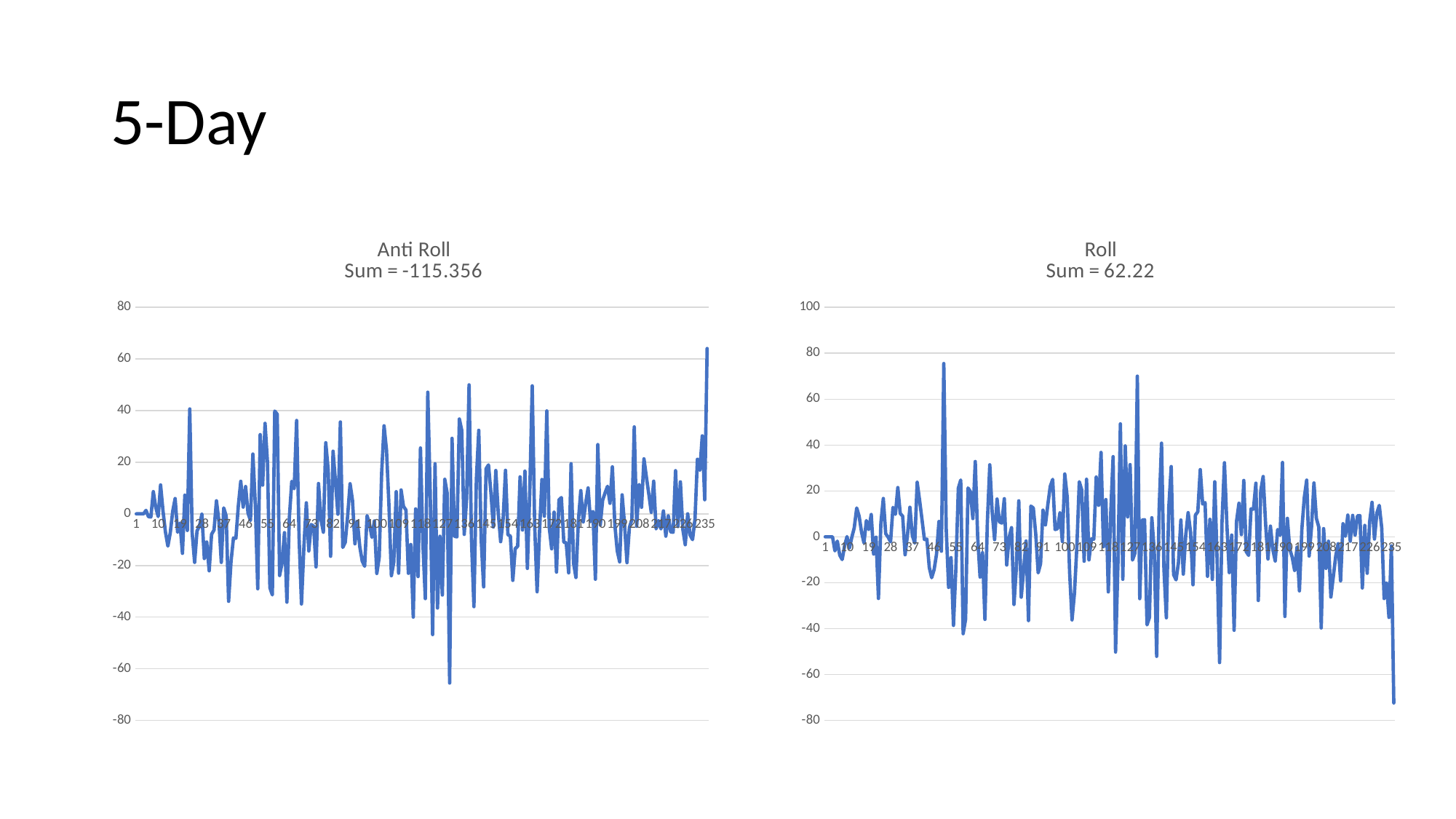

# 5-Day

### Chart: Anti Roll
Sum = -115.356

| Category | 5_Profit |
|---|---|

### Chart: Roll
Sum = 62.22

| Category | 5_Profit |
|---|---|